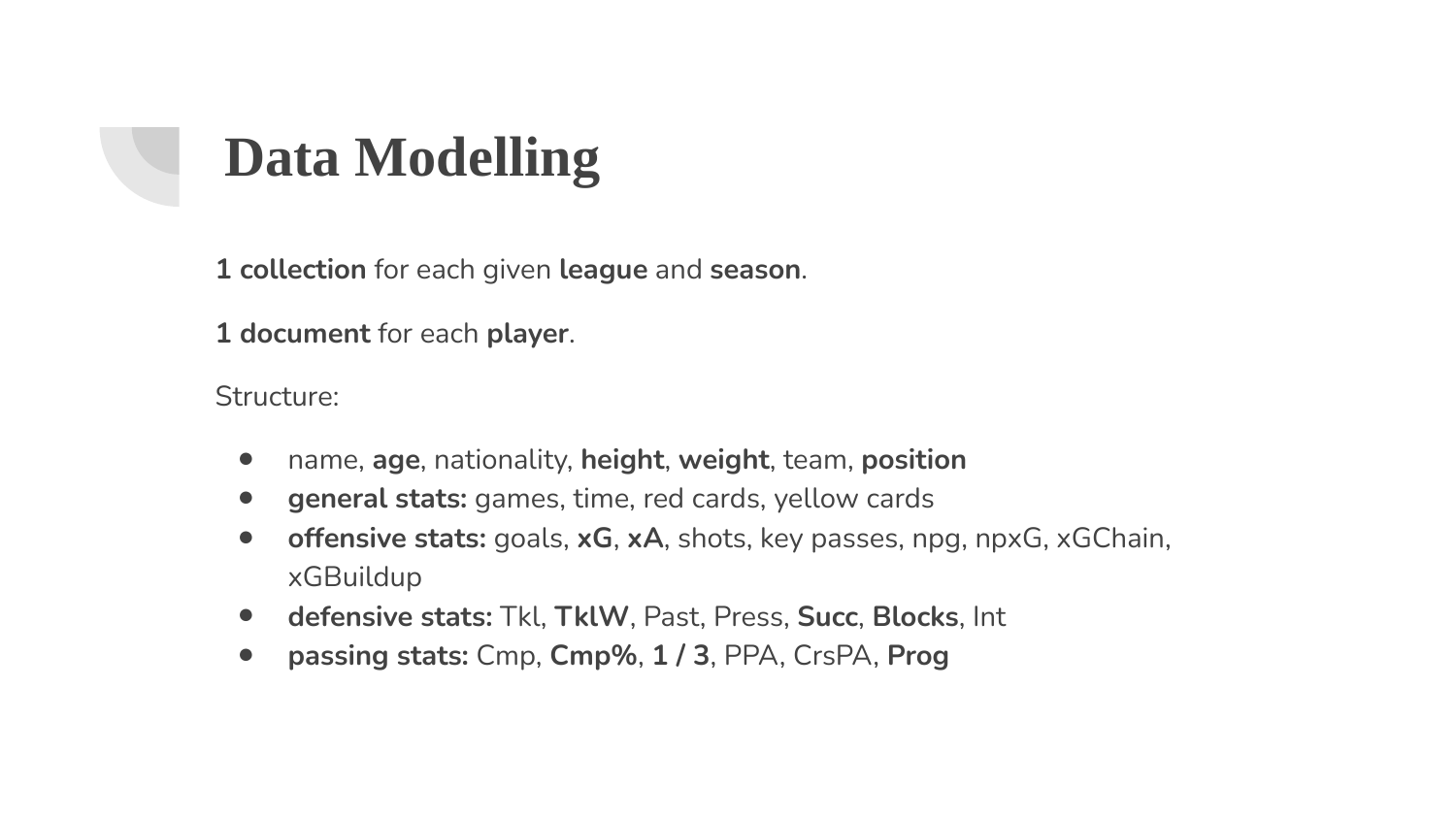

# Data Modelling
1 collection for each given league and season.
1 document for each player.
Structure:
name, age, nationality, height, weight, team, position
general stats: games, time, red cards, yellow cards
offensive stats: goals, xG, xA, shots, key passes, npg, npxG, xGChain, xGBuildup
defensive stats: Tkl, TklW, Past, Press, Succ, Blocks, Int
passing stats: Cmp, Cmp%, 1 / 3, PPA, CrsPA, Prog